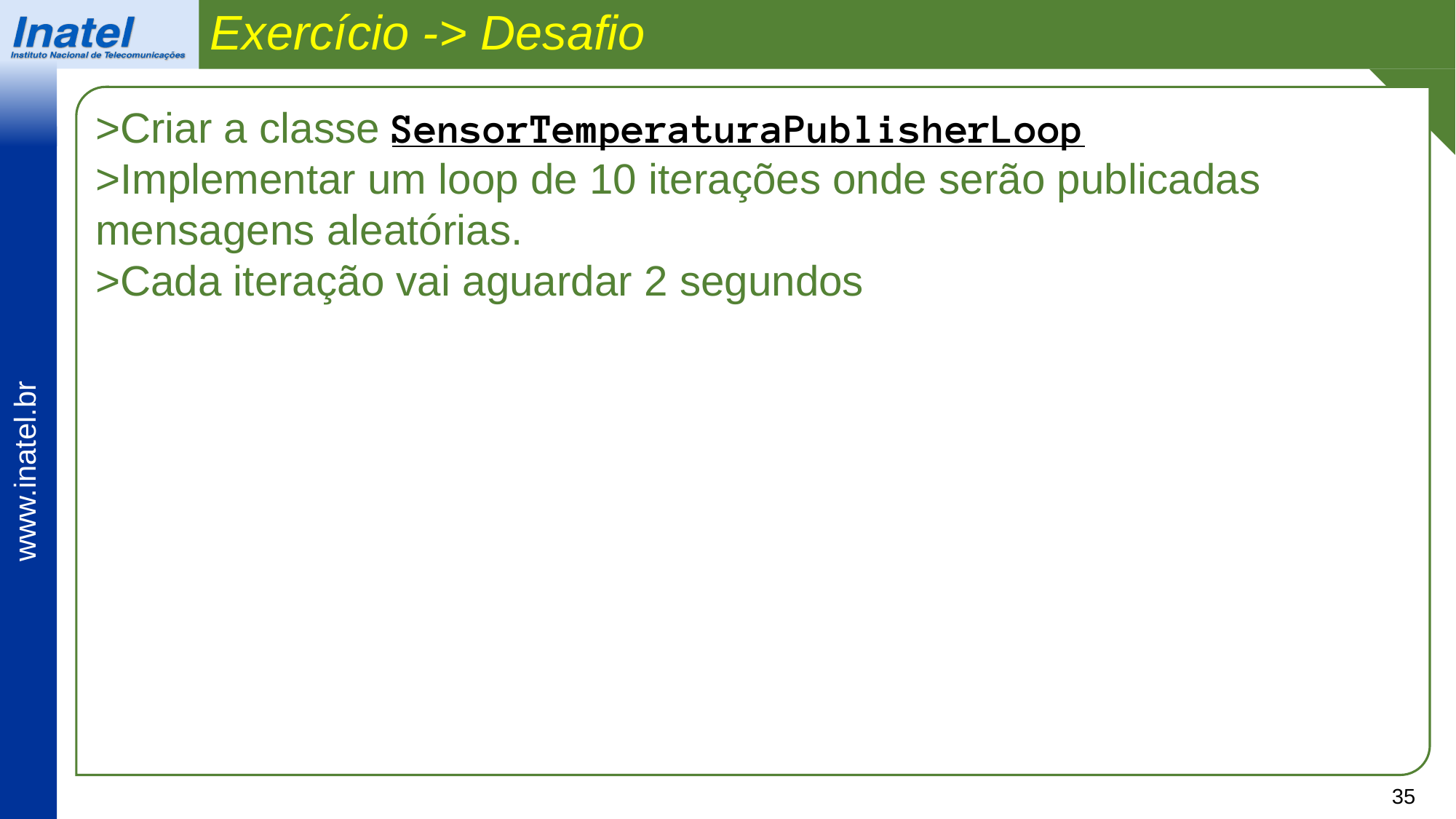

Exercício -> Desafio

>Criar a classe SensorTemperaturaPublisherLoop
>Implementar um loop de 10 iterações onde serão publicadas mensagens aleatórias.
>Cada iteração vai aguardar 2 segundos